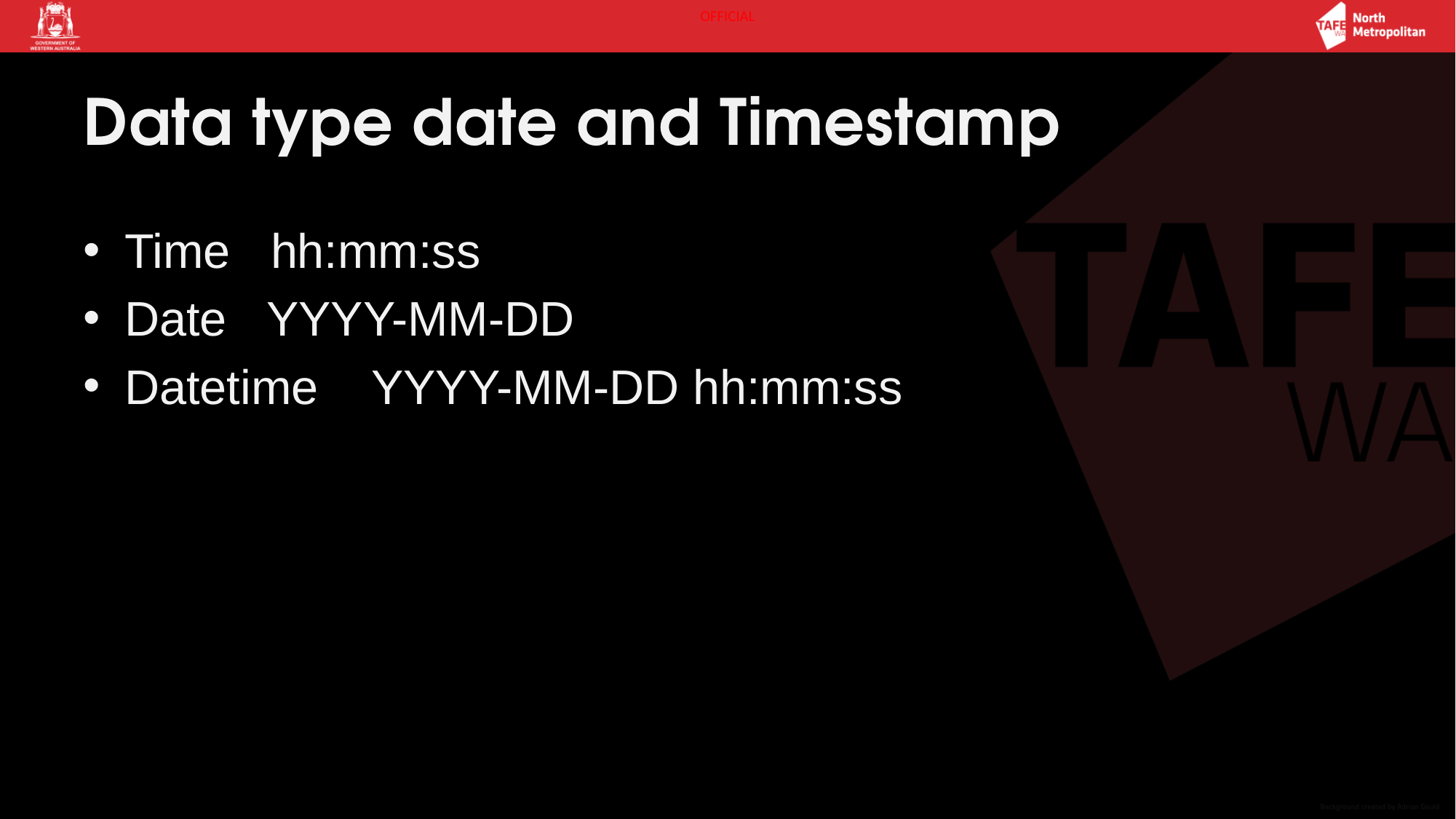

# Data type date and Timestamp
Time   hh:mm:ss
Date   YYYY-MM-DD
Datetime    YYYY-MM-DD hh:mm:ss